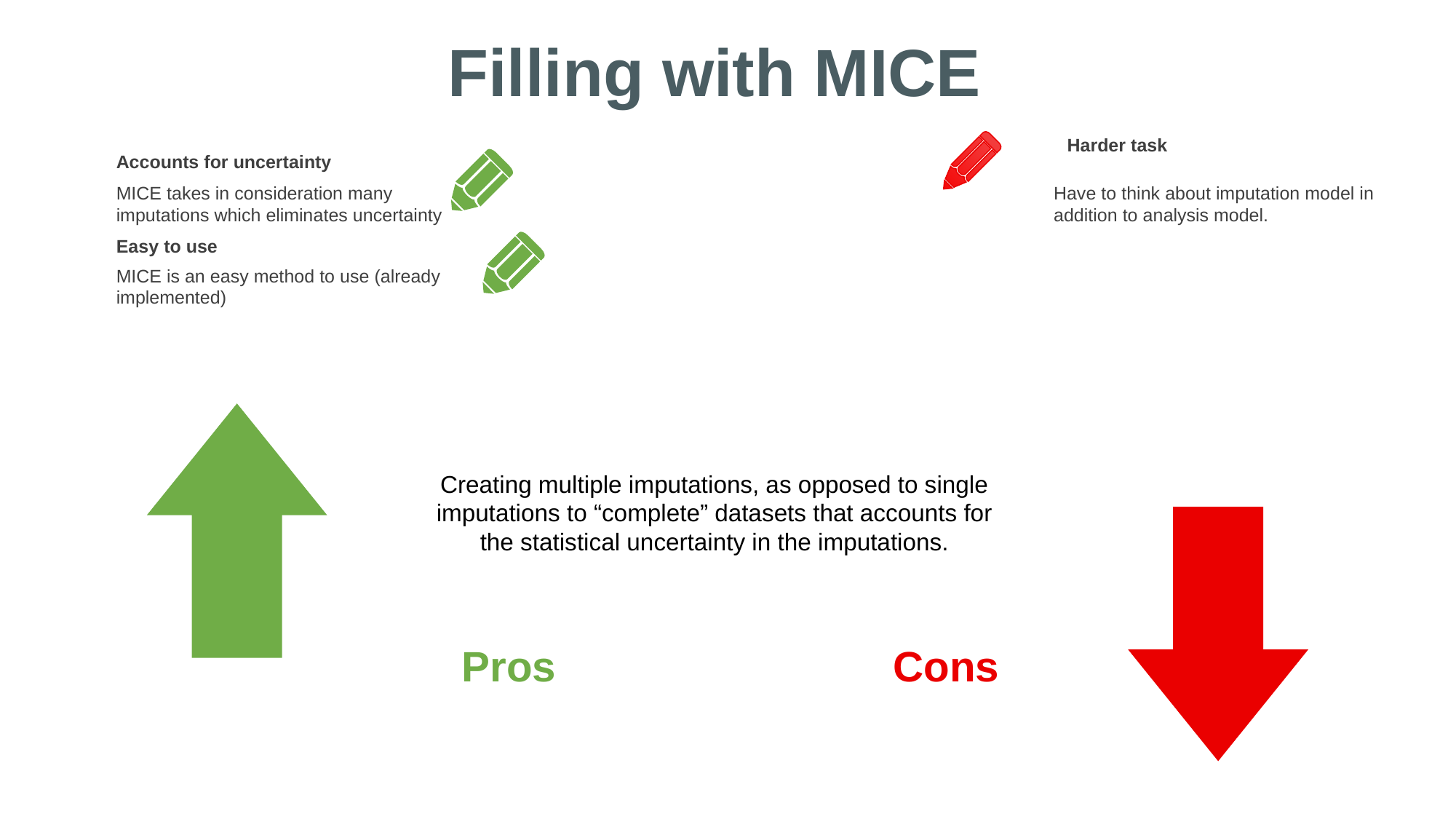

Filling with MICE

Harder task
Accounts for uncertainty
MICE takes in consideration many imputations which eliminates uncertainty
Easy to use
MICE is an easy method to use (already implemented)

Have to think about imputation model in addition to analysis model.

Creating multiple imputations, as opposed to single imputations to “complete” datasets that accounts for the statistical uncertainty in the imputations.

Pros
Cons